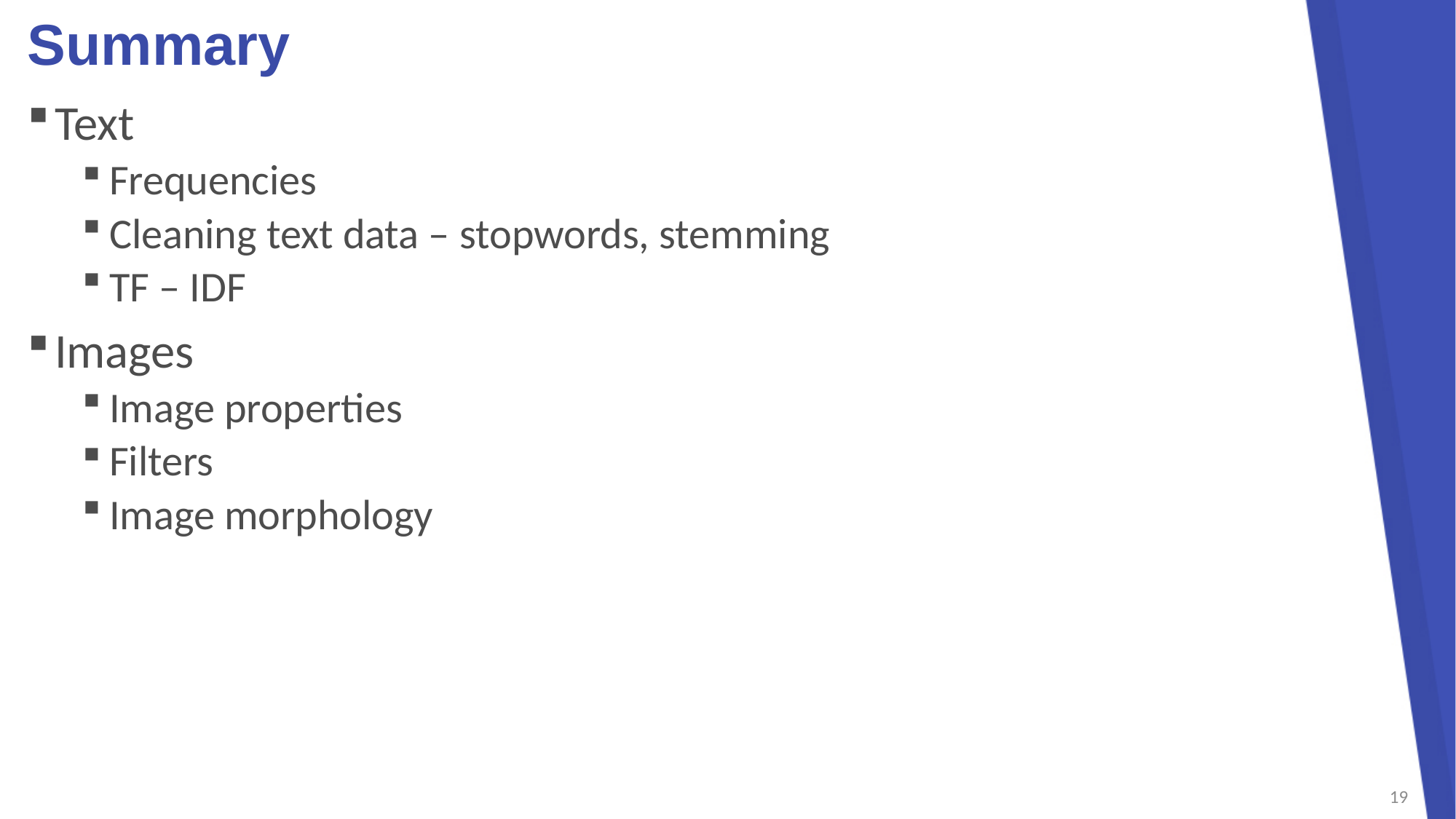

# Summary
Text
Frequencies
Cleaning text data – stopwords, stemming
TF – IDF
Images
Image properties
Filters
Image morphology
19